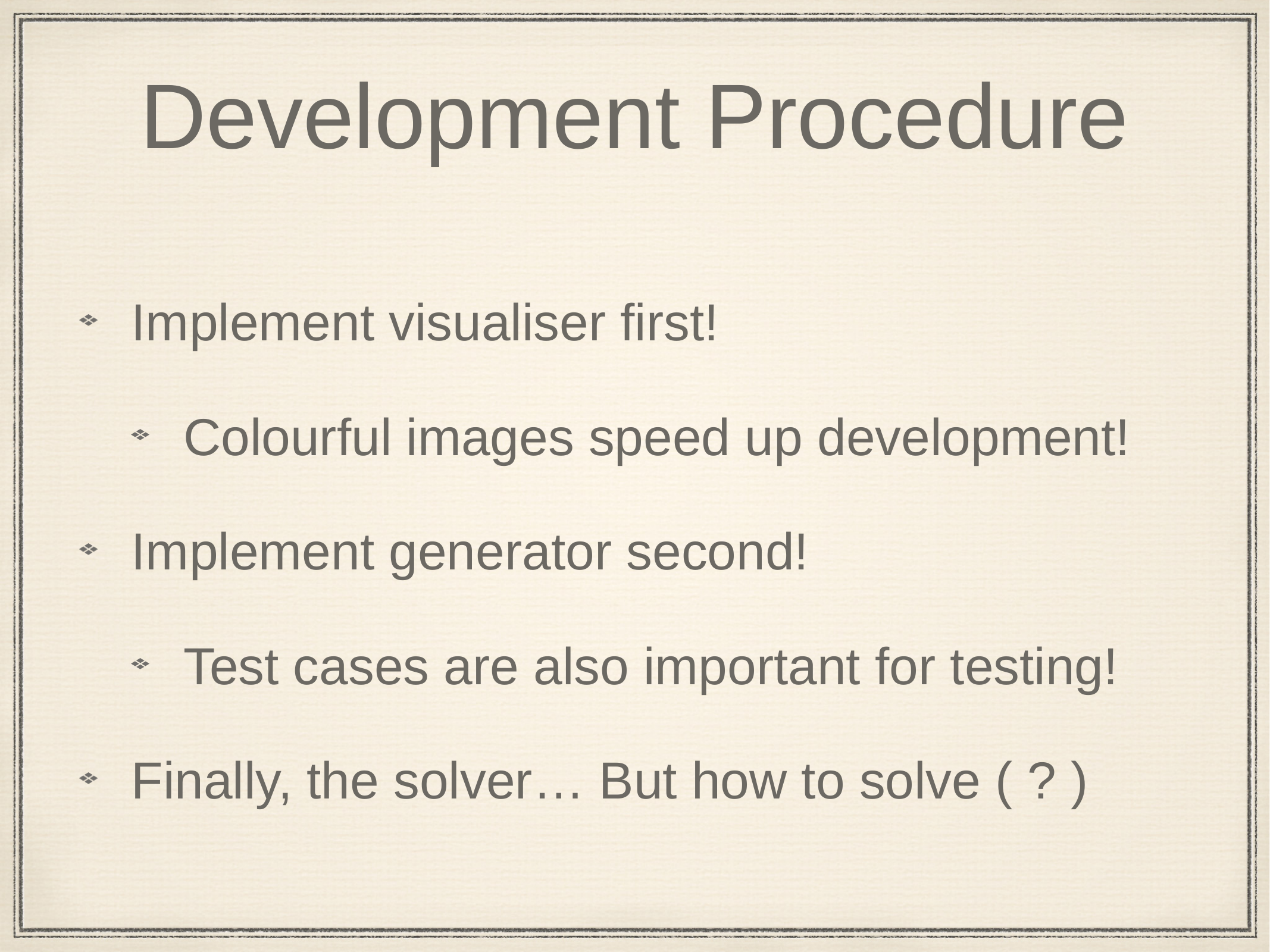

# Development Procedure
Implement visualiser first!
Colourful images speed up development!
Implement generator second!
Test cases are also important for testing!
Finally, the solver… But how to solve ( ? )